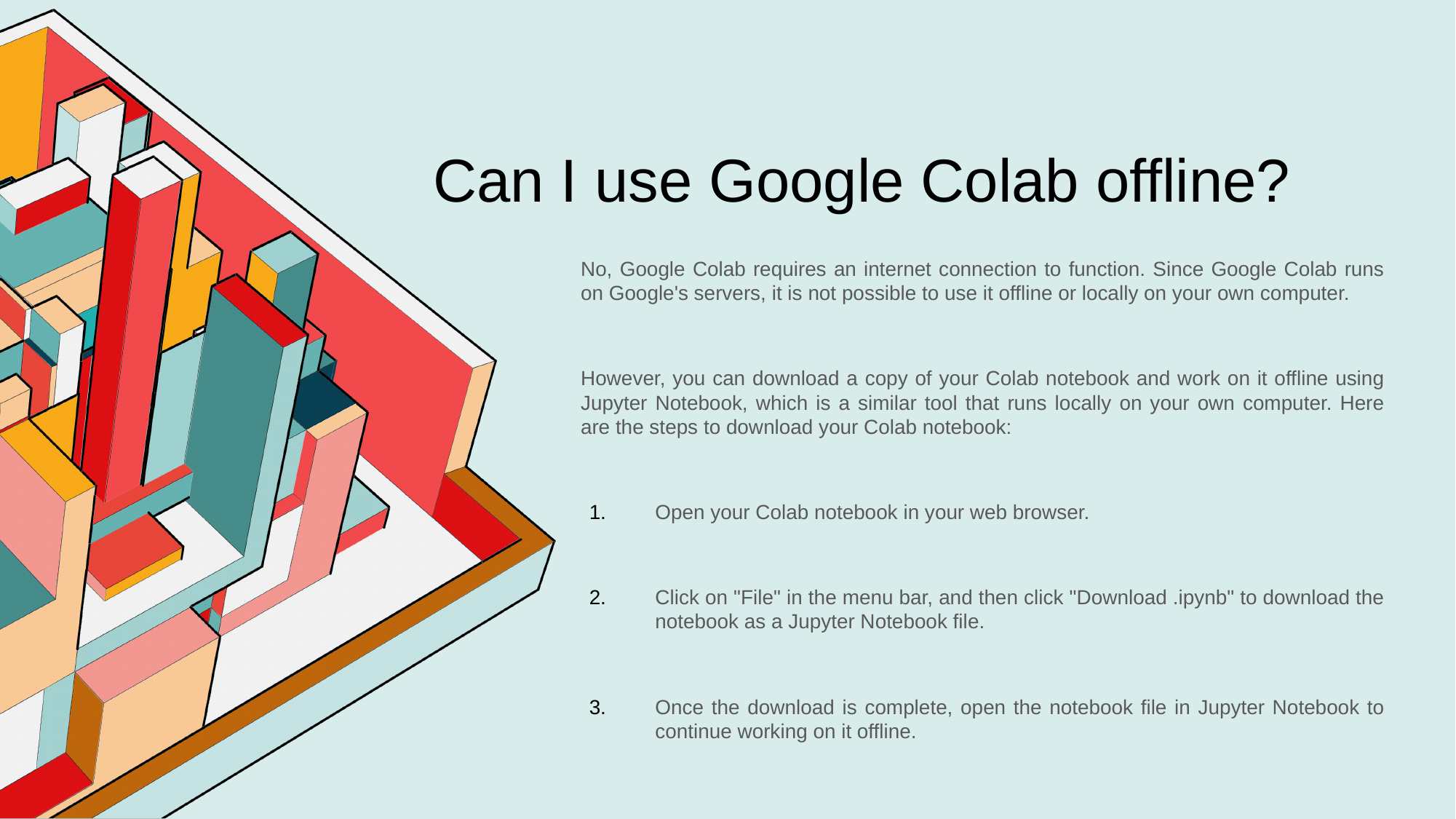

# Can I use Google Colab offline?
No, Google Colab requires an internet connection to function. Since Google Colab runs on Google's servers, it is not possible to use it offline or locally on your own computer.

However, you can download a copy of your Colab notebook and work on it offline using Jupyter Notebook, which is a similar tool that runs locally on your own computer. Here are the steps to download your Colab notebook:

Open your Colab notebook in your web browser.

Click on "File" in the menu bar, and then click "Download .ipynb" to download the notebook as a Jupyter Notebook file.

Once the download is complete, open the notebook file in Jupyter Notebook to continue working on it offline.